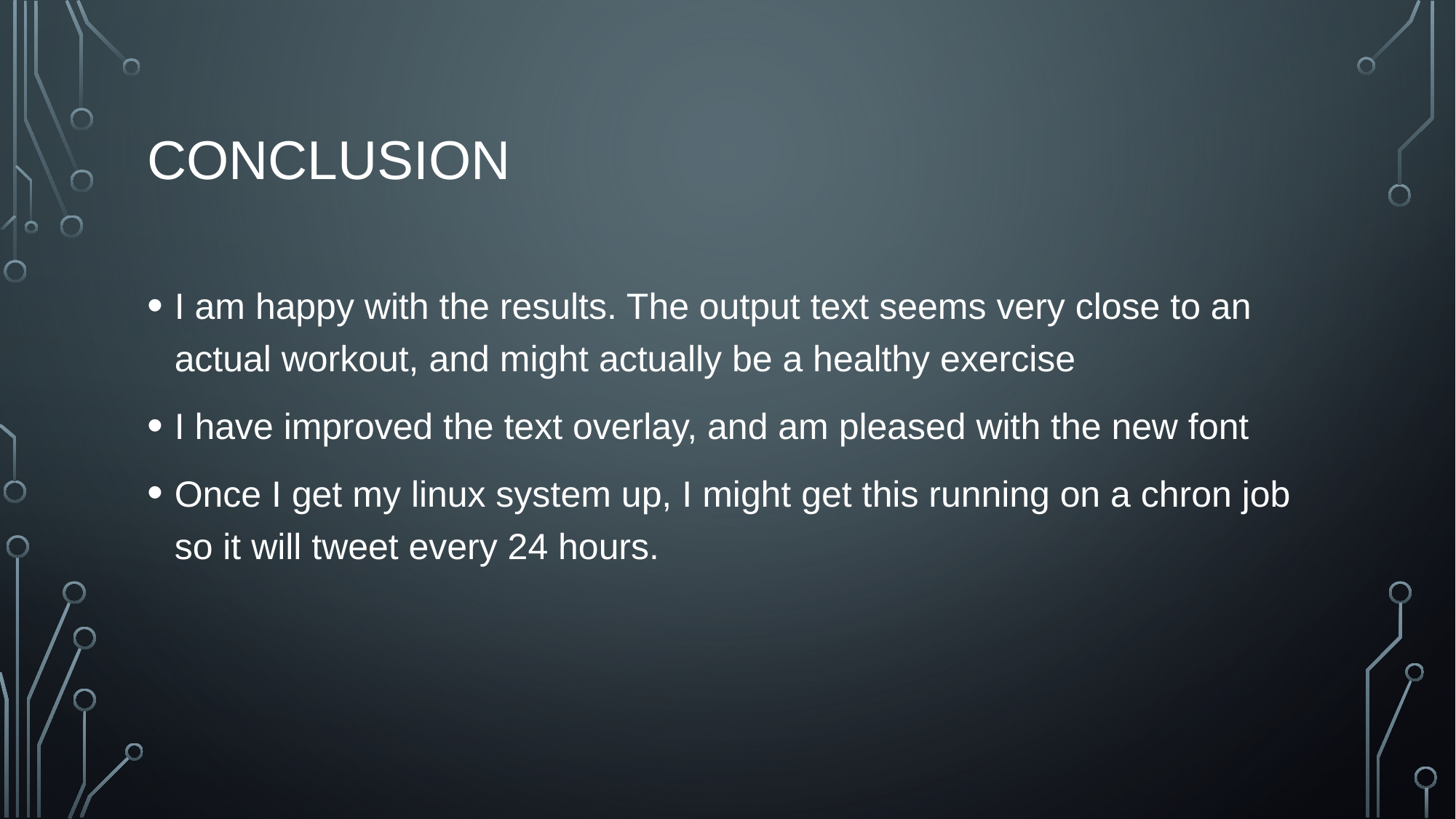

# Conclusion
I am happy with the results. The output text seems very close to an actual workout, and might actually be a healthy exercise
I have improved the text overlay, and am pleased with the new font
Once I get my linux system up, I might get this running on a chron job so it will tweet every 24 hours.